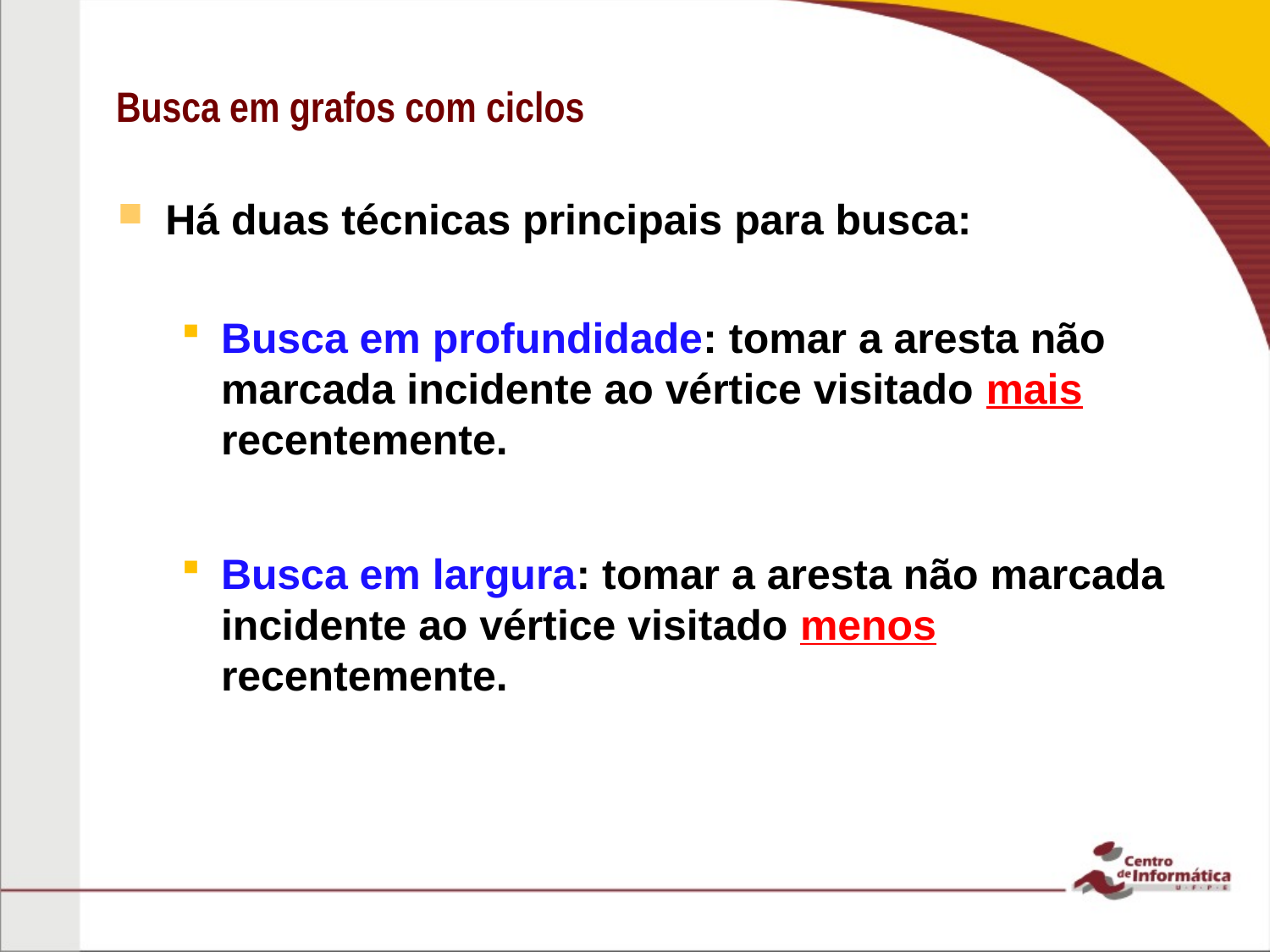

# Busca em grafos com ciclos
Há duas técnicas principais para busca:

Busca em profundidade: tomar a aresta não marcada incidente ao vértice visitado mais recentemente.

Busca em largura: tomar a aresta não marcada incidente ao vértice visitado menos recentemente.